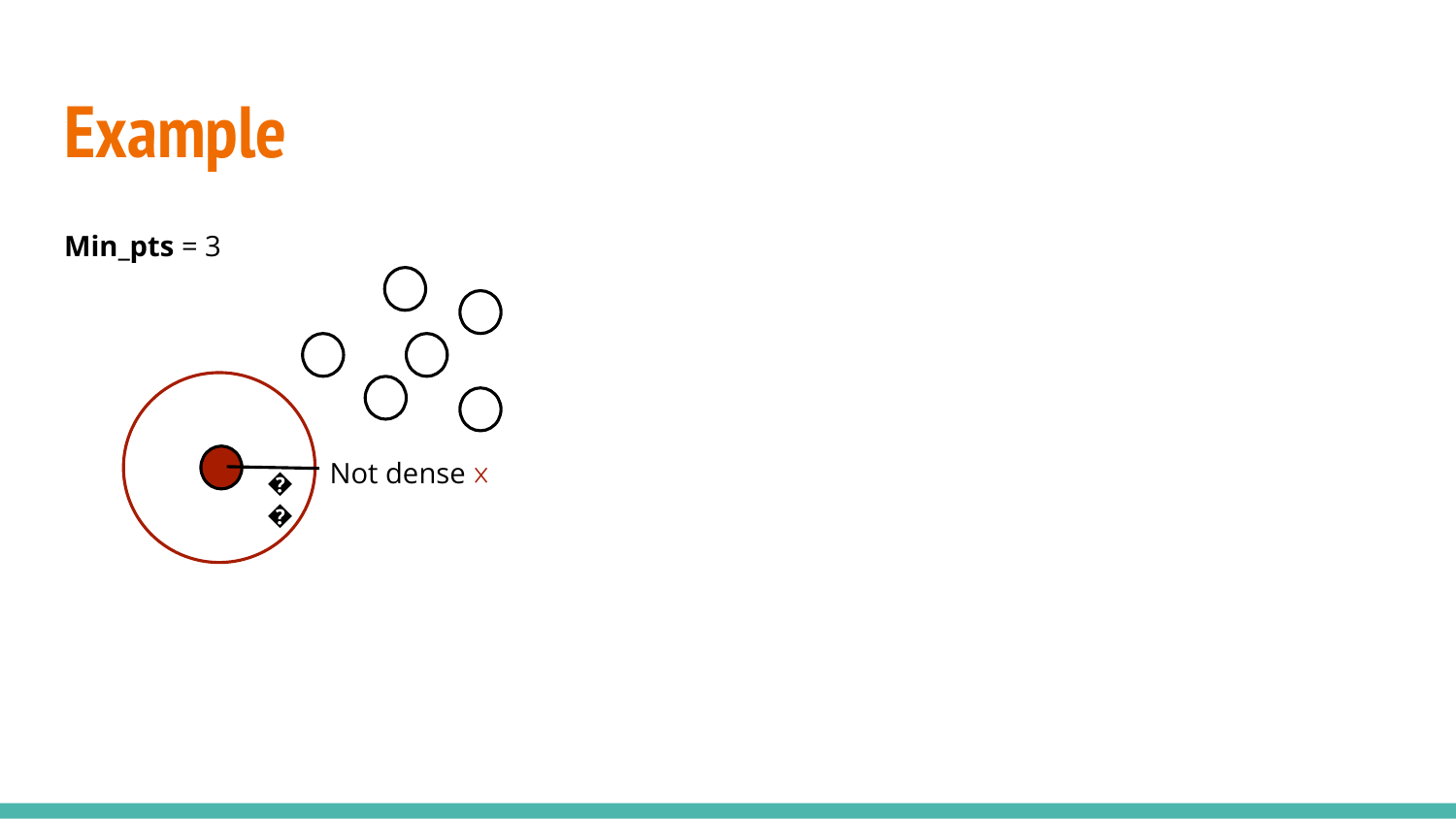

# Example
Min_pts = 3

Not dense 𐄂

𝝴